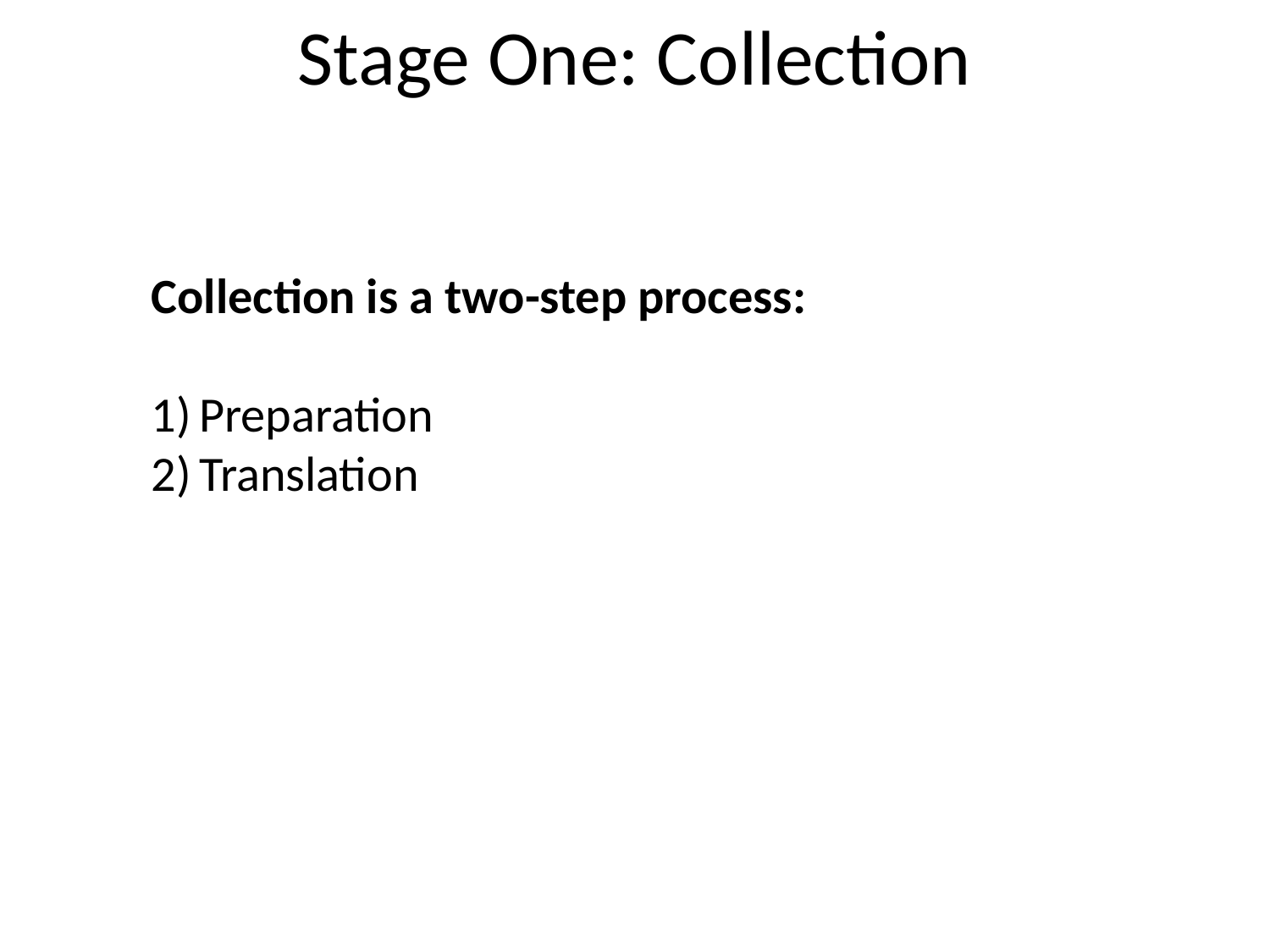

Stage One: Collection
Collection is a two-step process:

Preparation
Translation